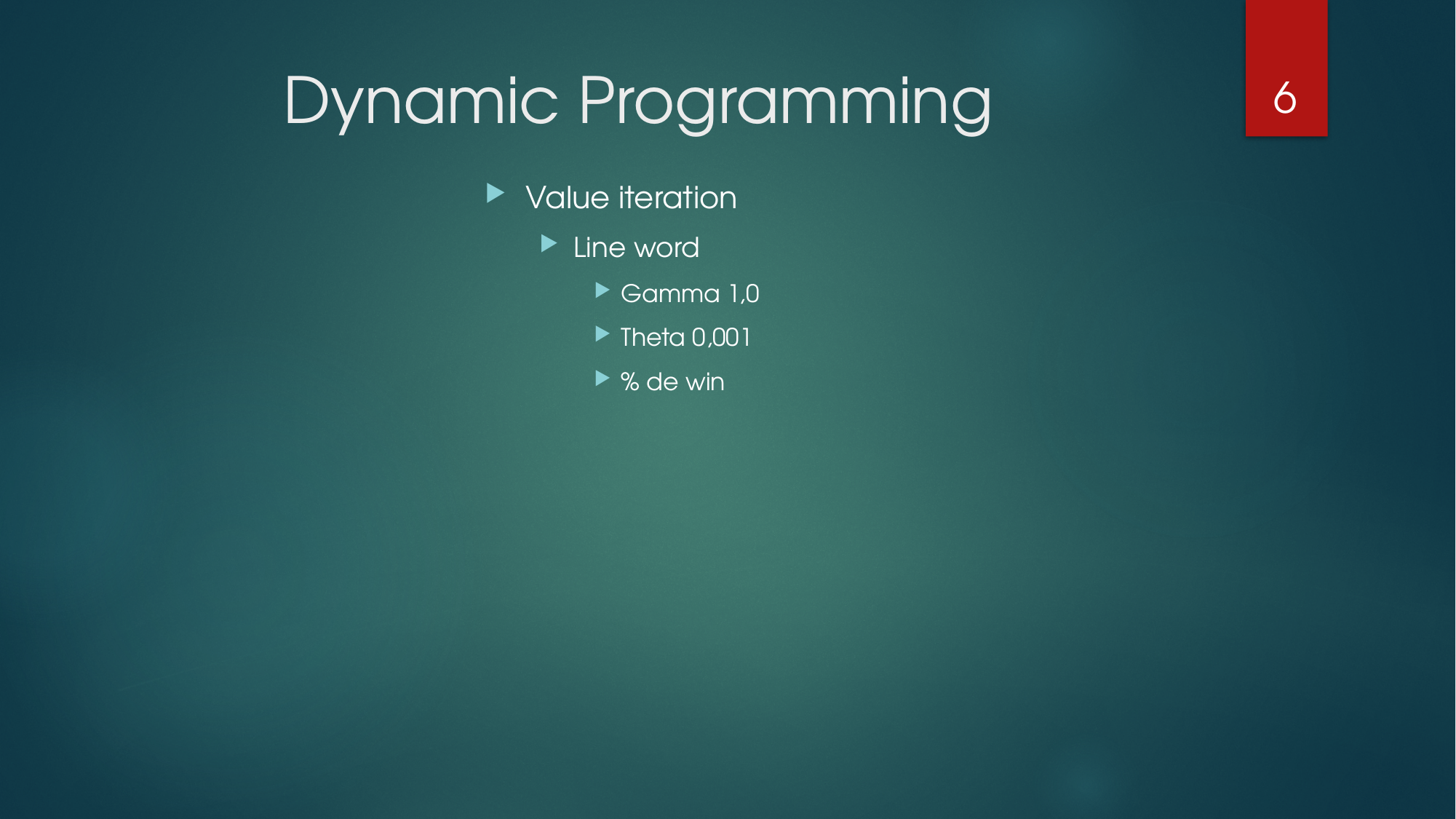

6
# Dynamic Programming
Value iteration
Line word
Gamma 1,0
Theta 0,001
% de win